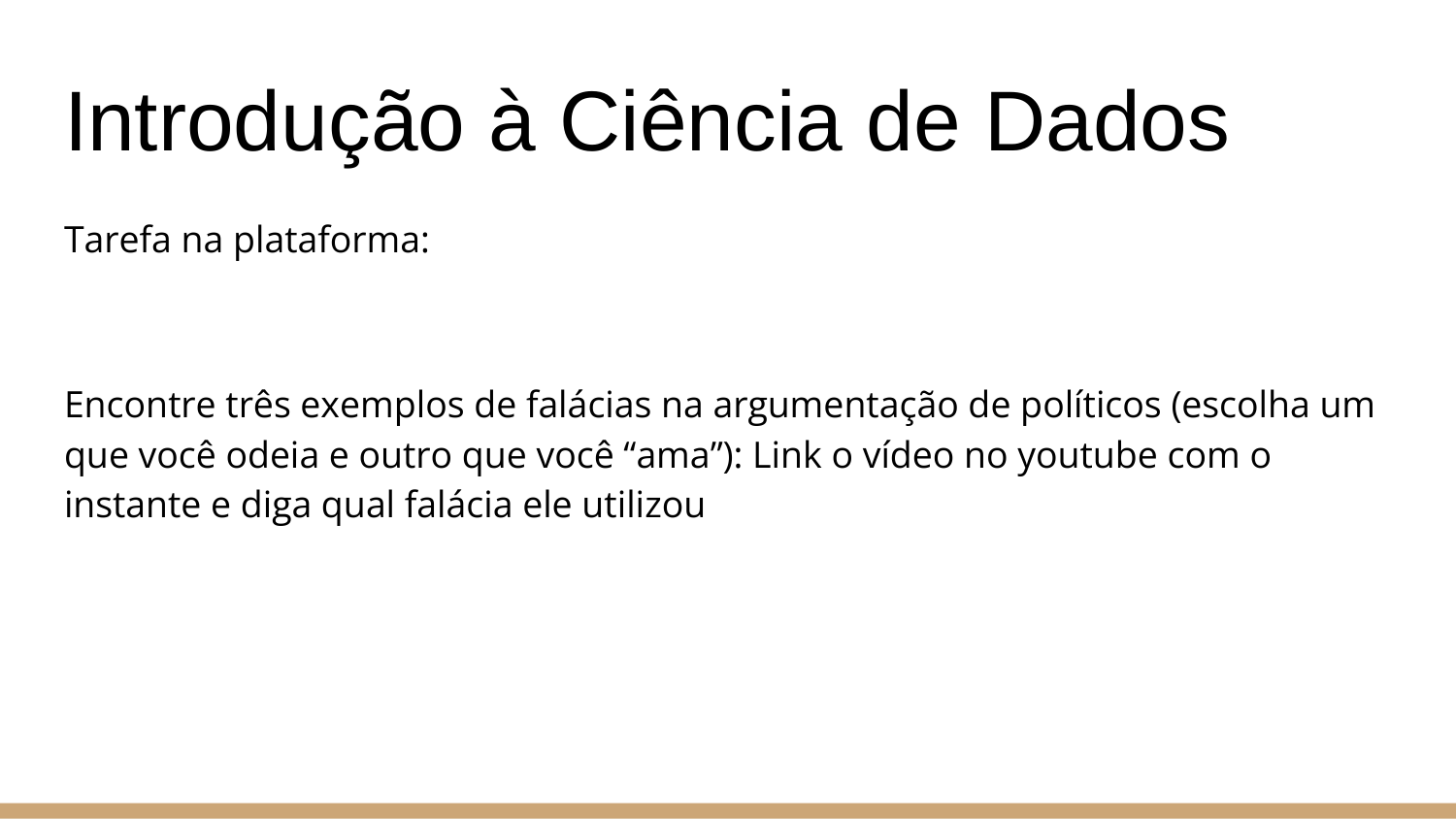

# Introdução à Ciência de Dados
Tarefa na plataforma:

Encontre três exemplos de falácias na argumentação de políticos (escolha um que você odeia e outro que você “ama”): Link o vídeo no youtube com o instante e diga qual falácia ele utilizou